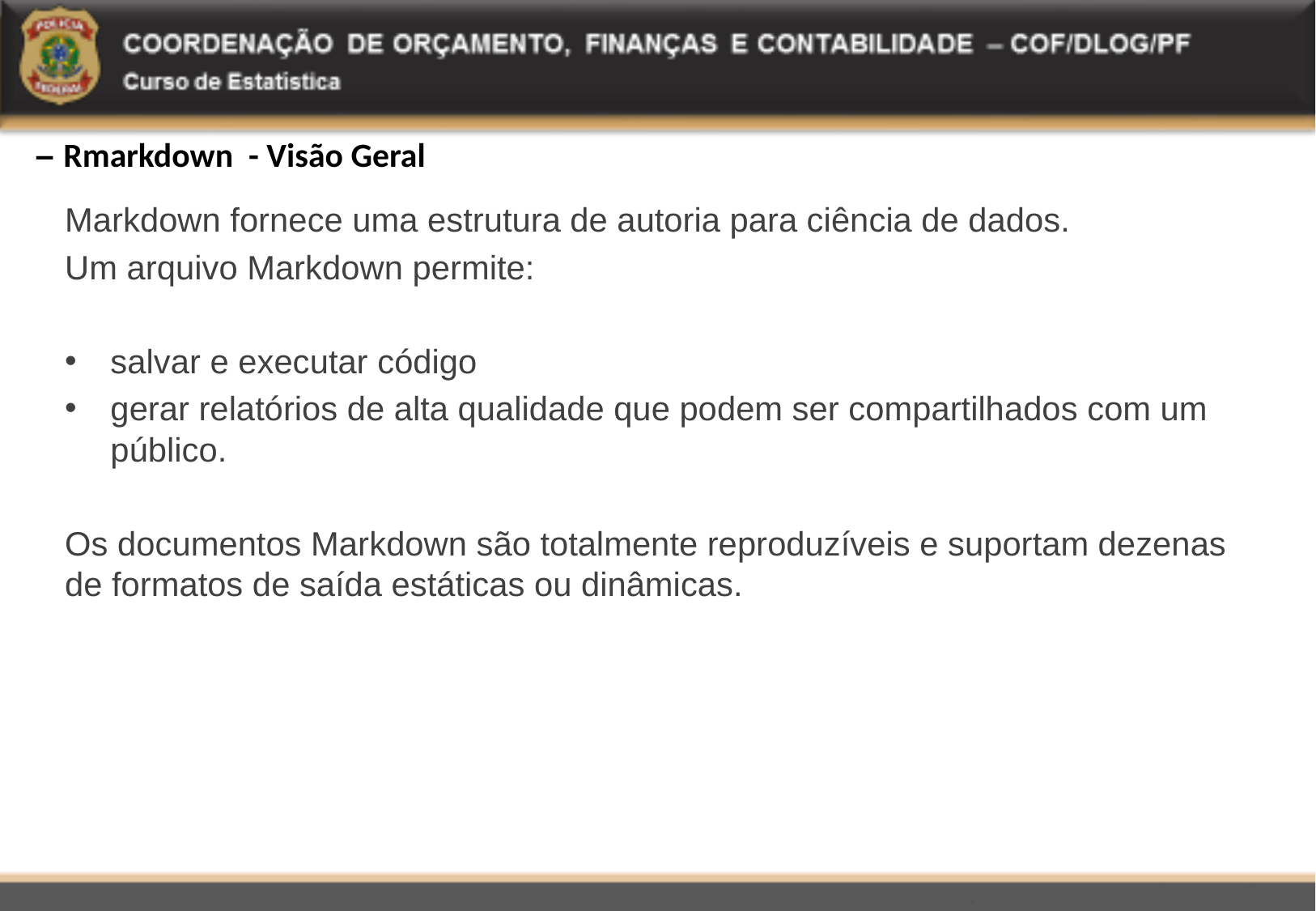

# – Rmarkdown  - Visão Geral
Markdown fornece uma estrutura de autoria para ciência de dados.
Um arquivo Markdown permite:

salvar e executar código
gerar relatórios de alta qualidade que podem ser compartilhados com um público.

Os documentos Markdown são totalmente reproduzíveis e suportam dezenas de formatos de saída estáticas ou dinâmicas.